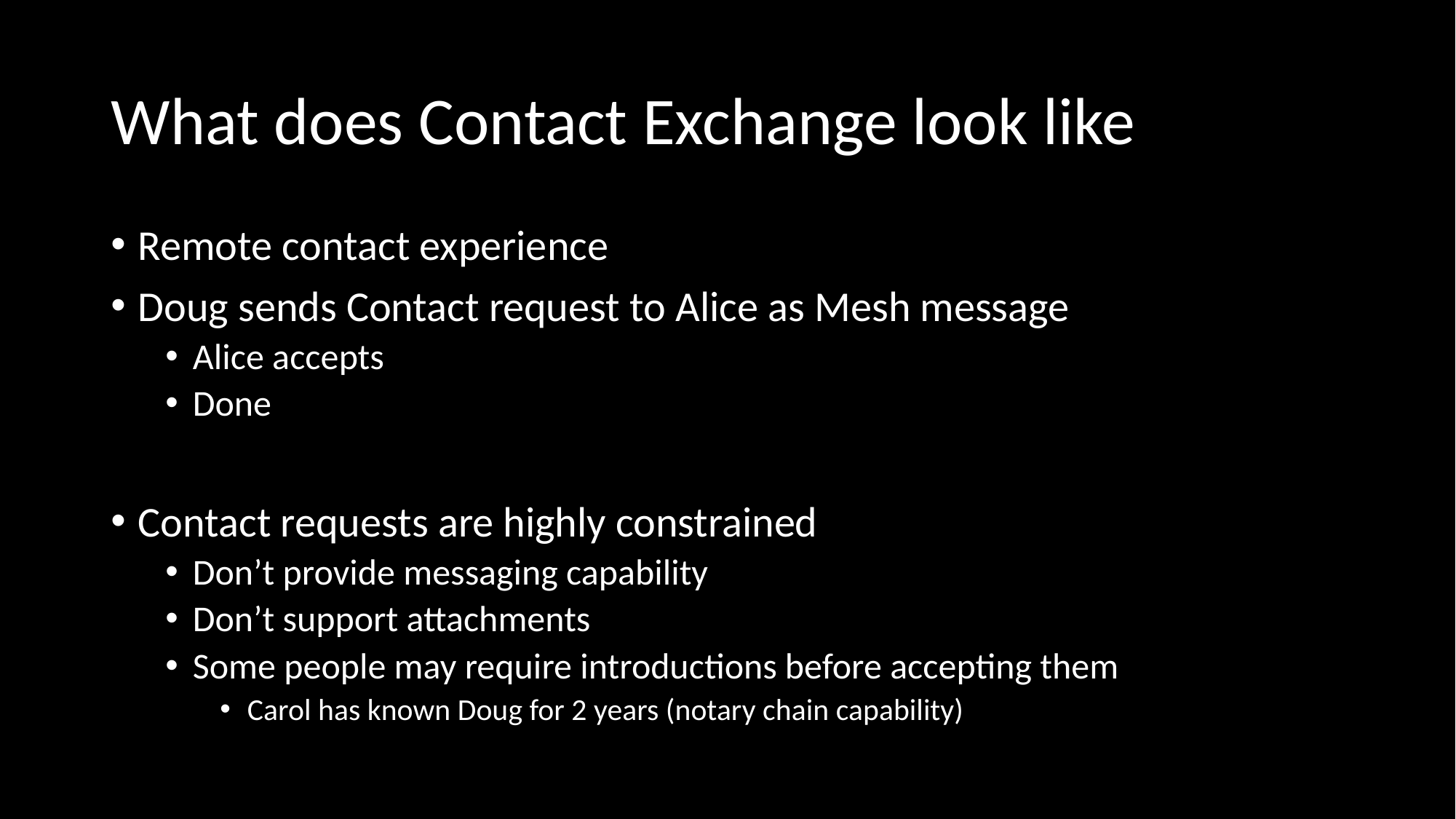

# What does Contact Exchange look like
Remote contact experience
Doug sends Contact request to Alice as Mesh message
Alice accepts
Done

Contact requests are highly constrained
Don’t provide messaging capability
Don’t support attachments
Some people may require introductions before accepting them
Carol has known Doug for 2 years (notary chain capability)